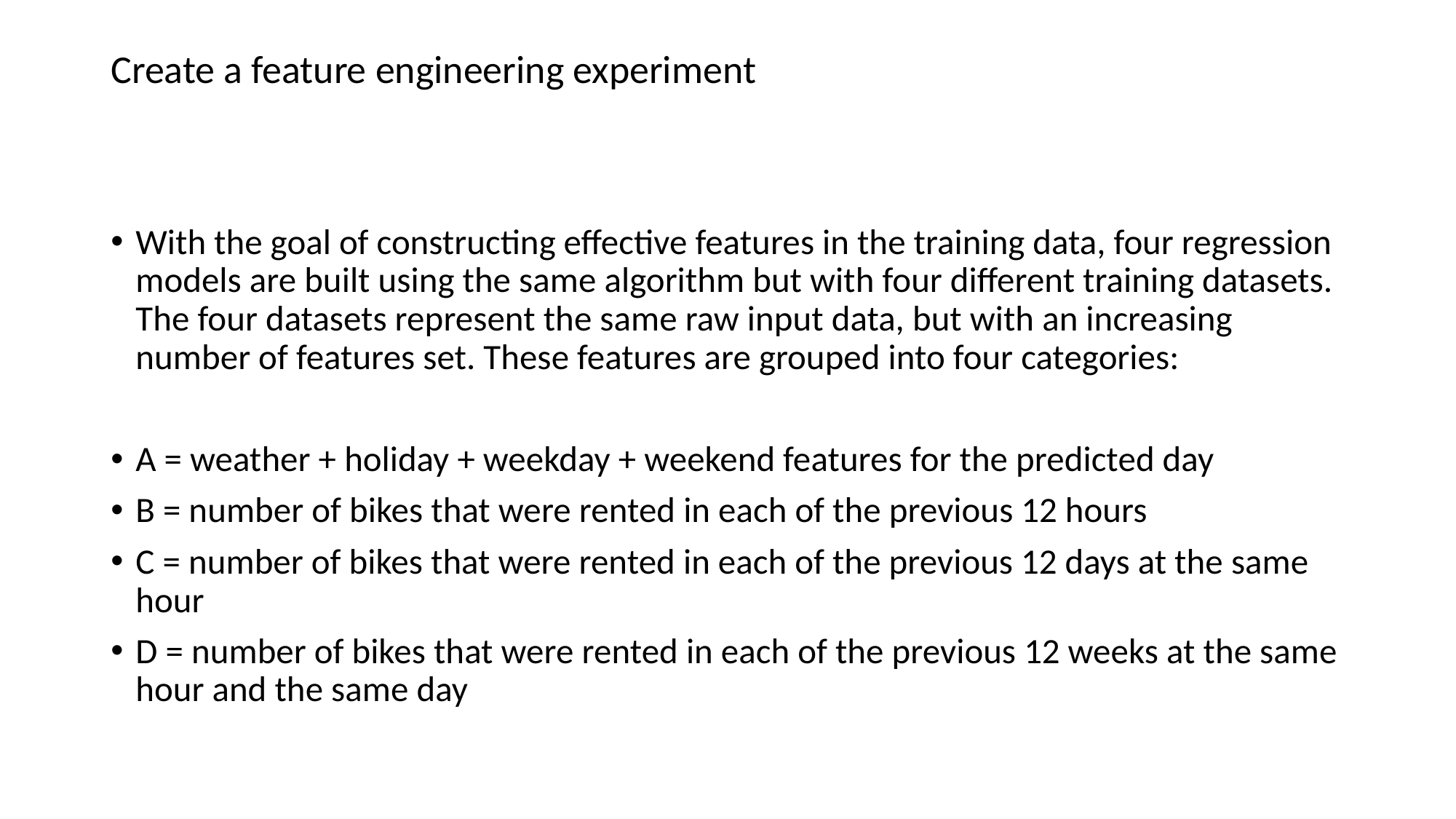

# Create a feature engineering experiment
With the goal of constructing effective features in the training data, four regression models are built using the same algorithm but with four different training datasets. The four datasets represent the same raw input data, but with an increasing number of features set. These features are grouped into four categories:

A = weather + holiday + weekday + weekend features for the predicted day
B = number of bikes that were rented in each of the previous 12 hours
C = number of bikes that were rented in each of the previous 12 days at the same hour
D = number of bikes that were rented in each of the previous 12 weeks at the same hour and the same day